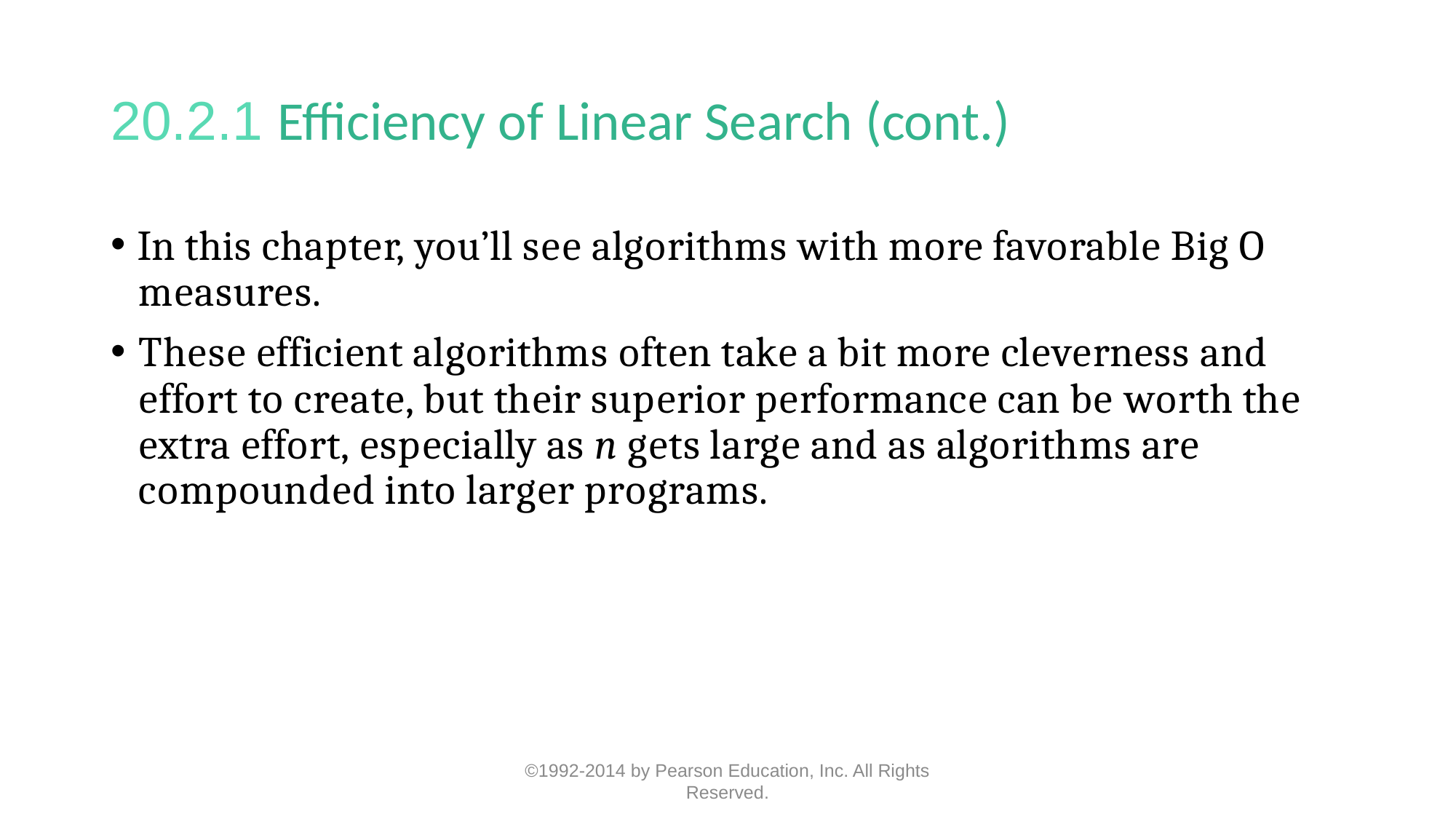

# 20.2.1 Efficiency of Linear Search (cont.)
In this chapter, you’ll see algorithms with more favorable Big O measures.
These efficient algorithms often take a bit more cleverness and effort to create, but their superior performance can be worth the extra effort, especially as n gets large and as algorithms are compounded into larger programs.
©1992-2014 by Pearson Education, Inc. All Rights Reserved.